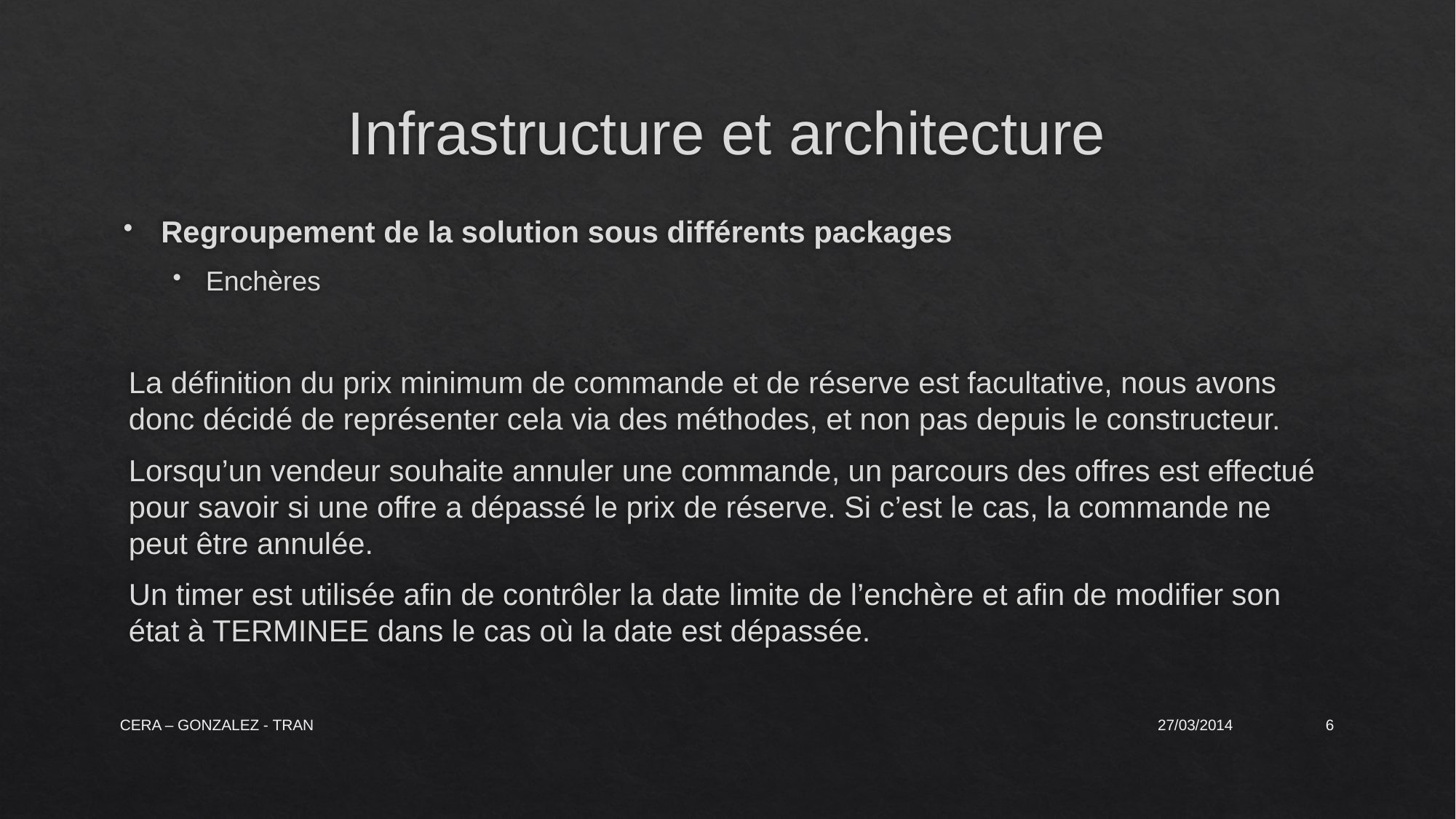

# Infrastructure et architecture
Regroupement de la solution sous différents packages
Enchères

La définition du prix minimum de commande et de réserve est facultative, nous avons donc décidé de représenter cela via des méthodes, et non pas depuis le constructeur.
Lorsqu’un vendeur souhaite annuler une commande, un parcours des offres est effectué pour savoir si une offre a dépassé le prix de réserve. Si c’est le cas, la commande ne peut être annulée.
Un timer est utilisée afin de contrôler la date limite de l’enchère et afin de modifier son état à TERMINEE dans le cas où la date est dépassée.
CERA – GONZALEZ - TRAN
27/03/2014
6